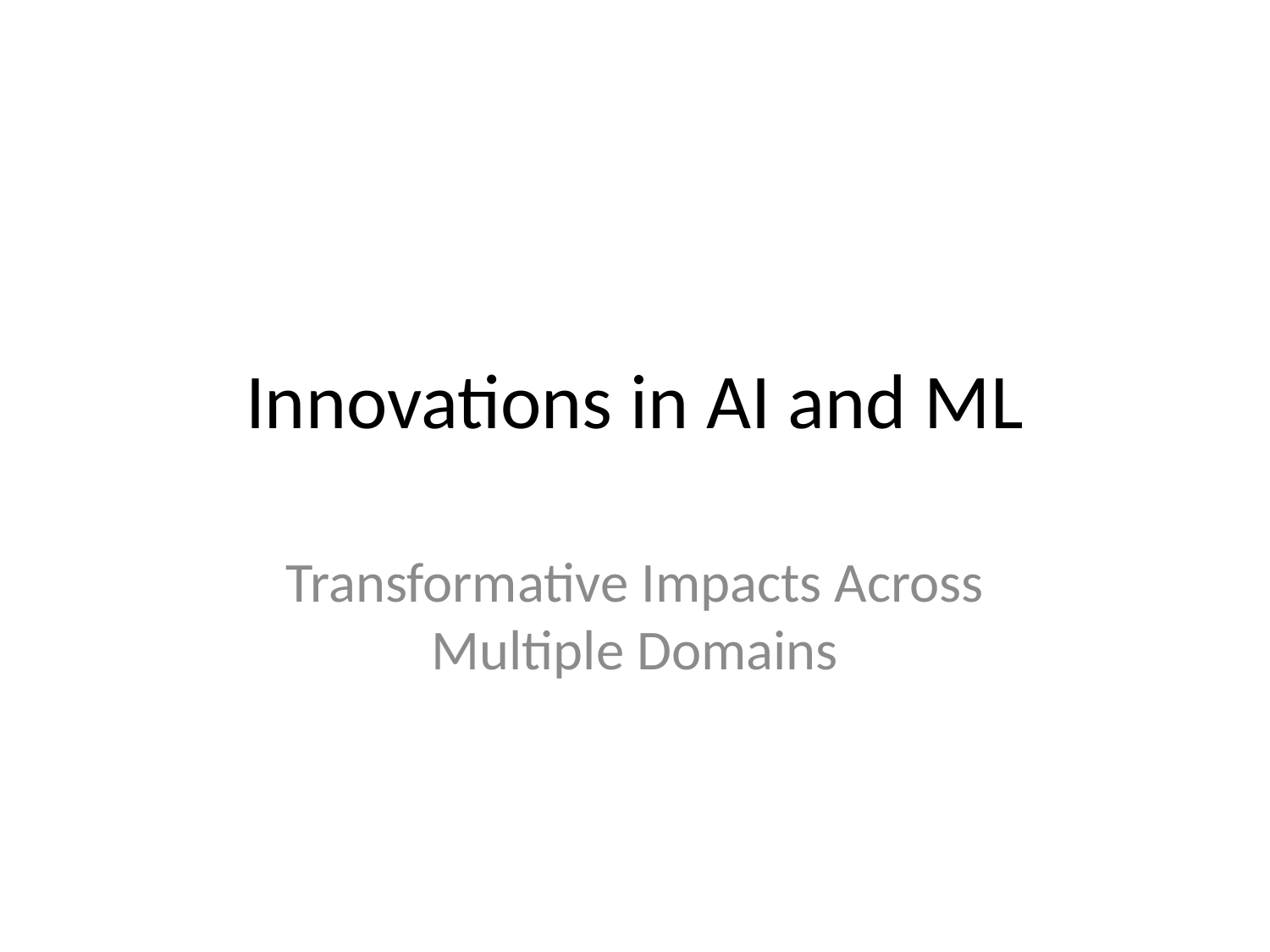

# Innovations in AI and ML
Transformative Impacts Across Multiple Domains